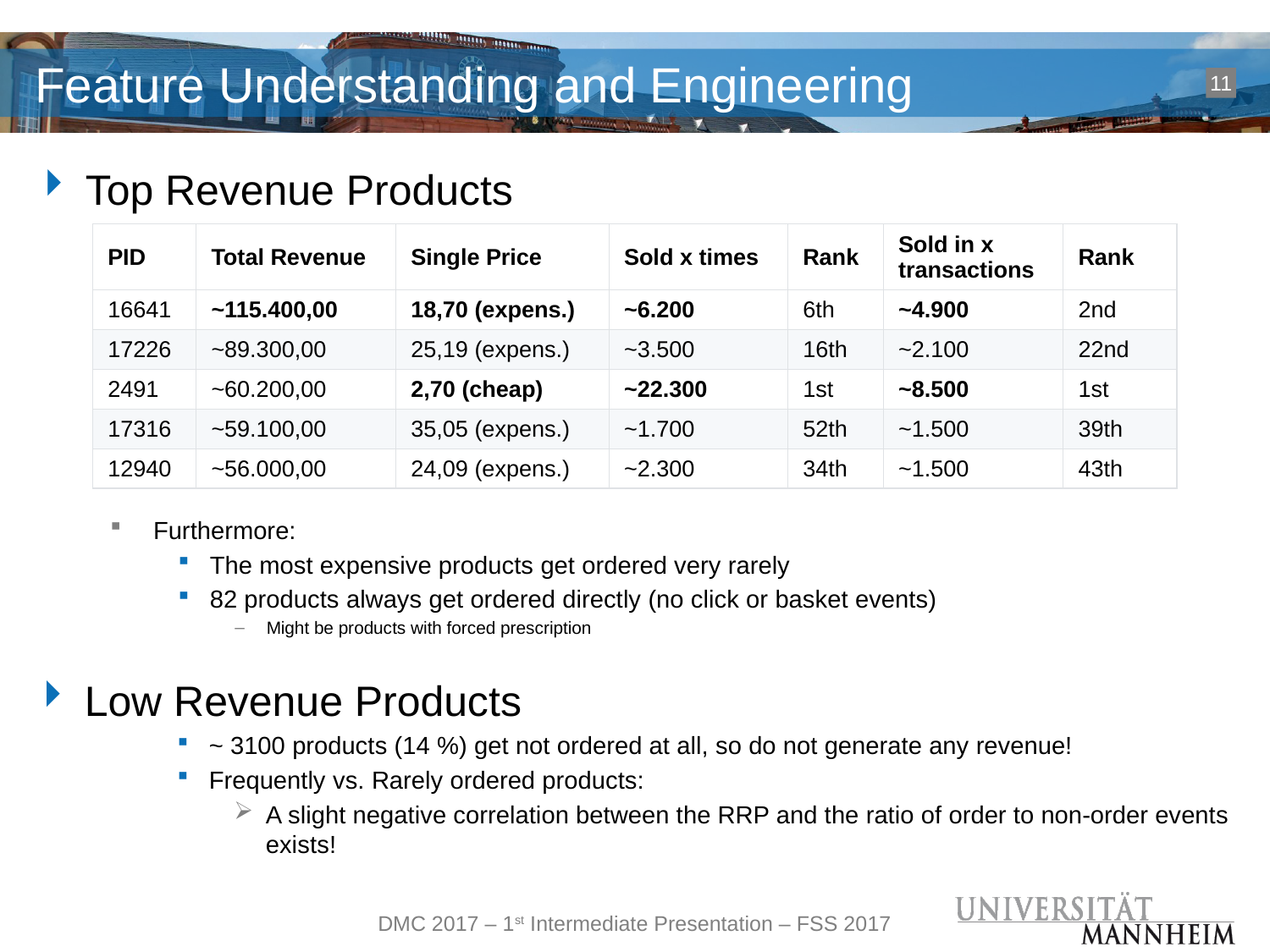

# Feature Understanding and Engineering
11
Top Revenue Products

Furthermore:
The most expensive products get ordered very rarely
82 products always get ordered directly (no click or basket events)
Might be products with forced prescription

| PID | Total Revenue | Single Price | Sold x times | Rank | Sold in x transactions | Rank |
| --- | --- | --- | --- | --- | --- | --- |
| 16641 | ~115.400,00 | 18,70 (expens.) | ~6.200 | 6th | ~4.900 | 2nd |
| 17226 | ~89.300,00 | 25,19 (expens.) | ~3.500 | 16th | ~2.100 | 22nd |
| 2491 | ~60.200,00 | 2,70 (cheap) | ~22.300 | 1st | ~8.500 | 1st |
| 17316 | ~59.100,00 | 35,05 (expens.) | ~1.700 | 52th | ~1.500 | 39th |
| 12940 | ~56.000,00 | 24,09 (expens.) | ~2.300 | 34th | ~1.500 | 43th |
Low Revenue Products
~ 3100 products (14 %) get not ordered at all, so do not generate any revenue!
Frequently vs. Rarely ordered products:
A slight negative correlation between the RRP and the ratio of order to non-order events exists!
DMC 2017 – 1st Intermediate Presentation – FSS 2017